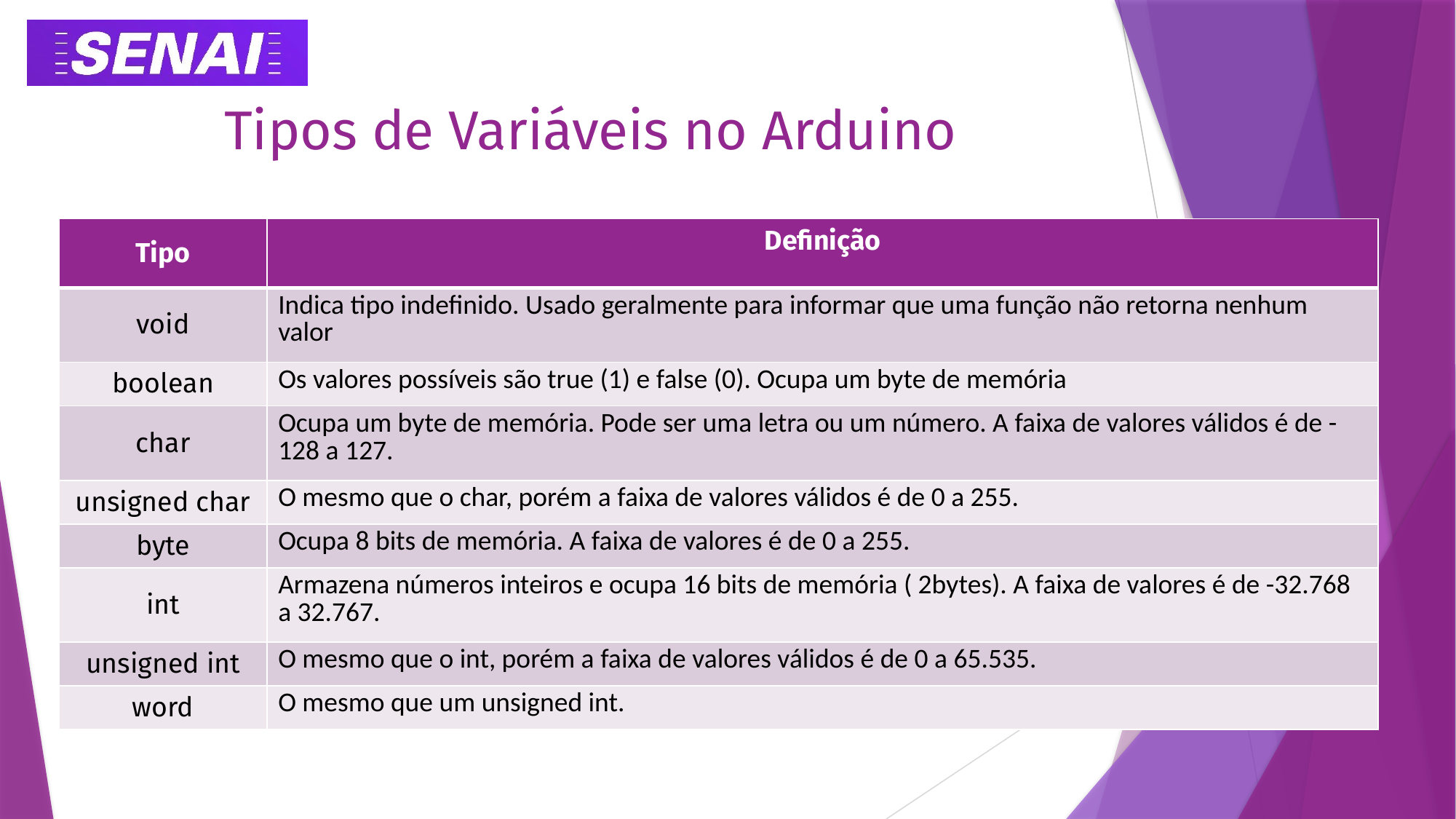

# Tipos de Variáveis no Arduino
| Tipo | Definição |
| --- | --- |
| void | Indica tipo indefinido. Usado geralmente para informar que uma função não retorna nenhum valor |
| boolean | Os valores possíveis são true (1) e false (0). Ocupa um byte de memória |
| char | Ocupa um byte de memória. Pode ser uma letra ou um número. A faixa de valores válidos é de -128 a 127. |
| unsigned char | O mesmo que o char, porém a faixa de valores válidos é de 0 a 255. |
| byte | Ocupa 8 bits de memória. A faixa de valores é de 0 a 255. |
| int | Armazena números inteiros e ocupa 16 bits de memória ( 2bytes). A faixa de valores é de -32.768 a 32.767. |
| unsigned int | O mesmo que o int, porém a faixa de valores válidos é de 0 a 65.535. |
| word | O mesmo que um unsigned int. |